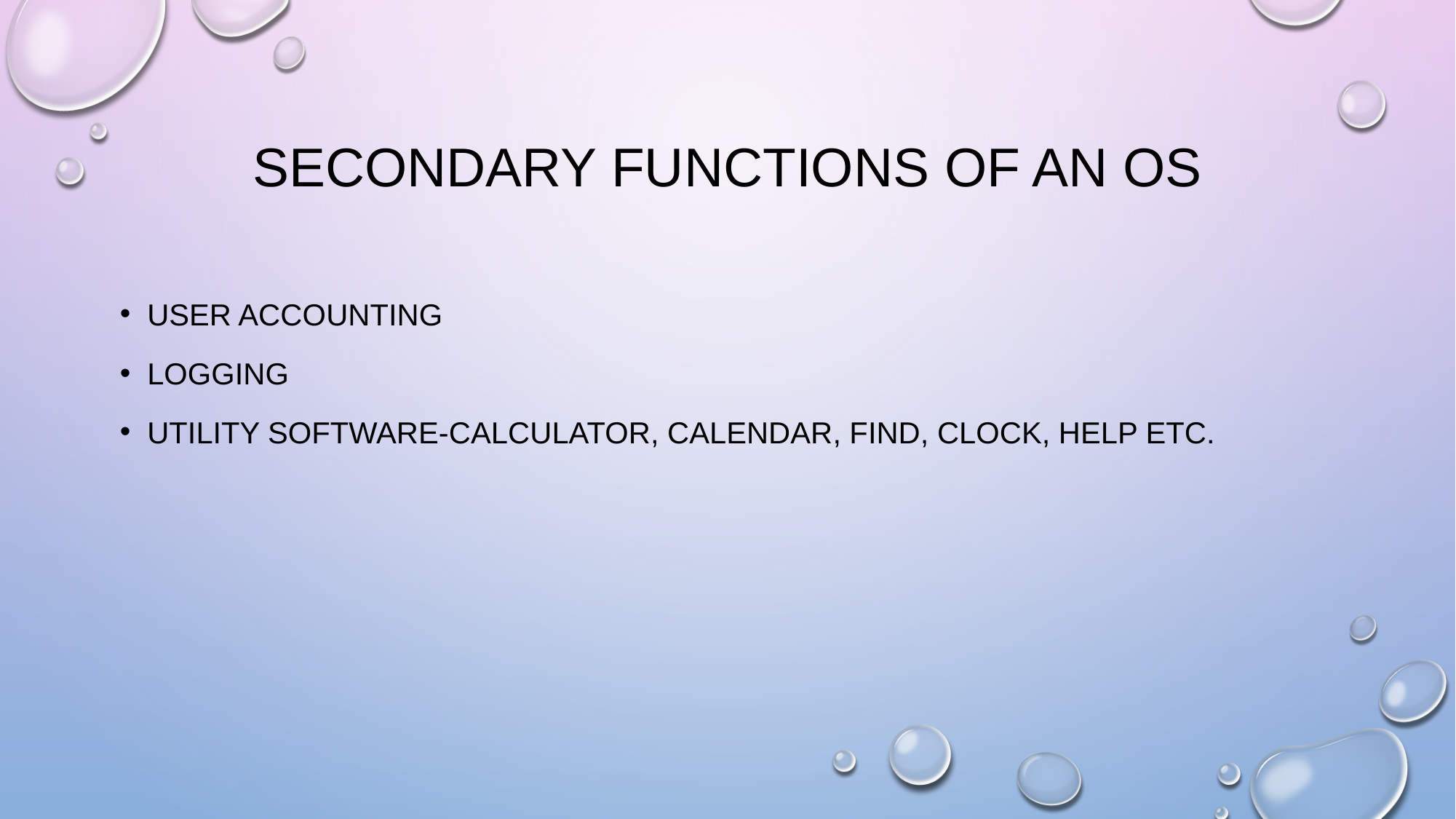

# Secondary functions of an os
User Accounting
Logging
Utility software-calculator, calendar, find, clock, help etc.